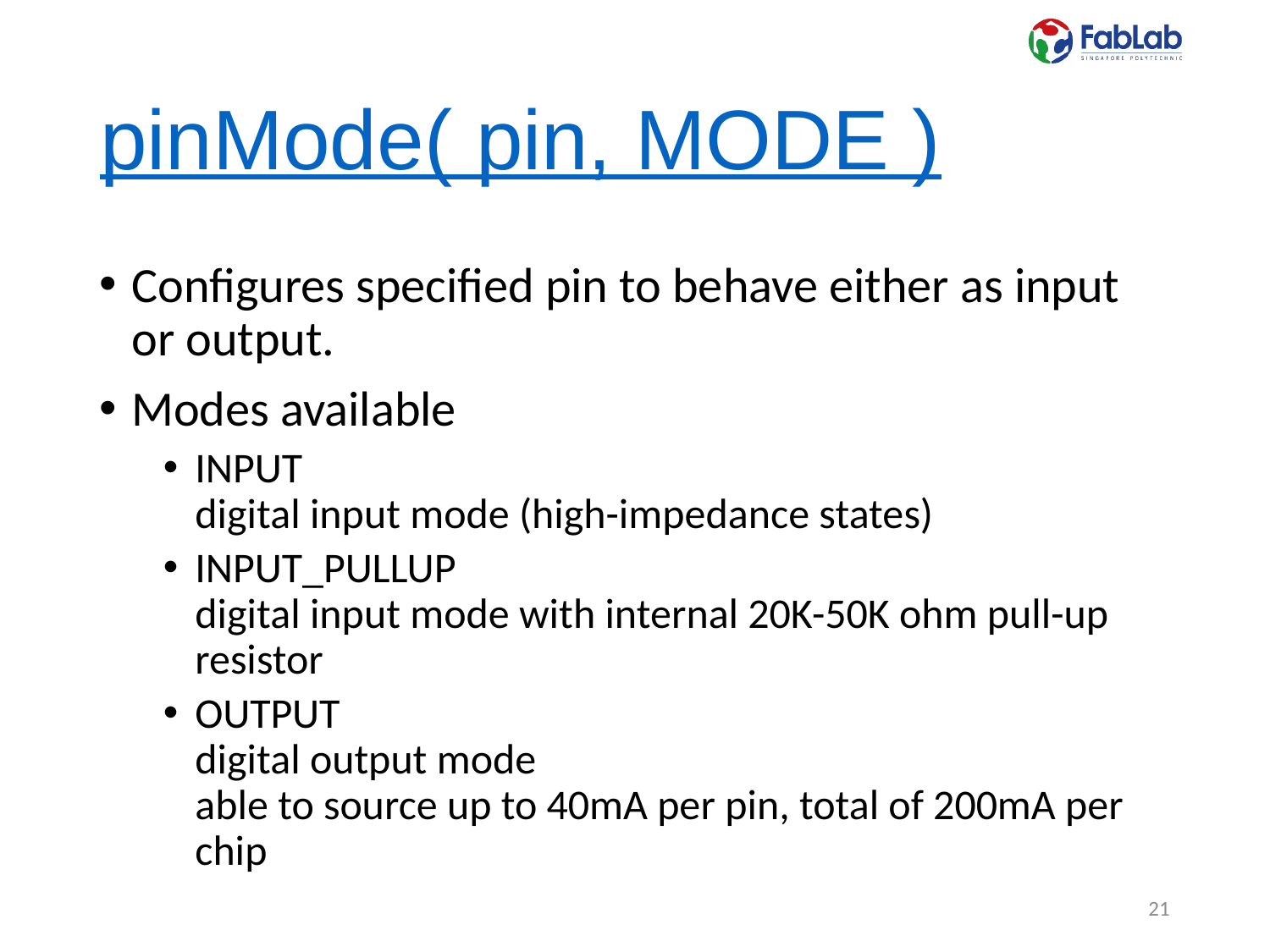

# pinMode( pin, MODE )
Configures specified pin to behave either as input or output.
Modes available
INPUT
digital input mode (high-impedance states)
INPUT_PULLUP
digital input mode with internal 20K-50K ohm pull-up resistor
OUTPUT
digital output mode
able to source up to 40mA per pin, total of 200mA per chip
21